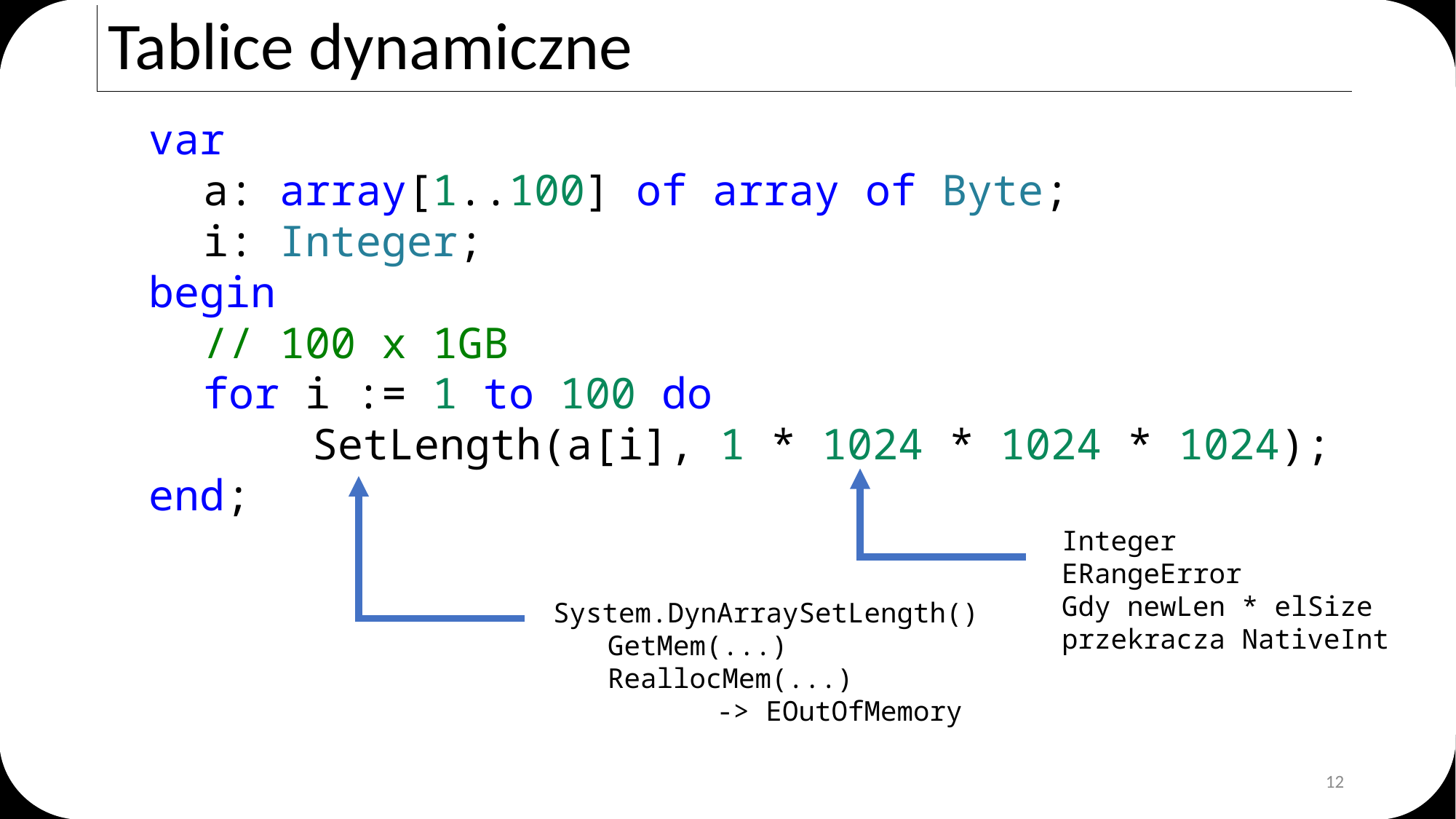

# Tablice dynamiczne
var
a: array[1..100] of array of Byte;
i: Integer;
begin
// 100 x 1GB
for i := 1 to 100 do
	SetLength(a[i], 1 * 1024 * 1024 * 1024);
end;
Integer
ERangeError
Gdy newLen * elSize
przekracza NativeInt
System.DynArraySetLength()
GetMem(...)
ReallocMem(...)
	-> EOutOfMemory
12